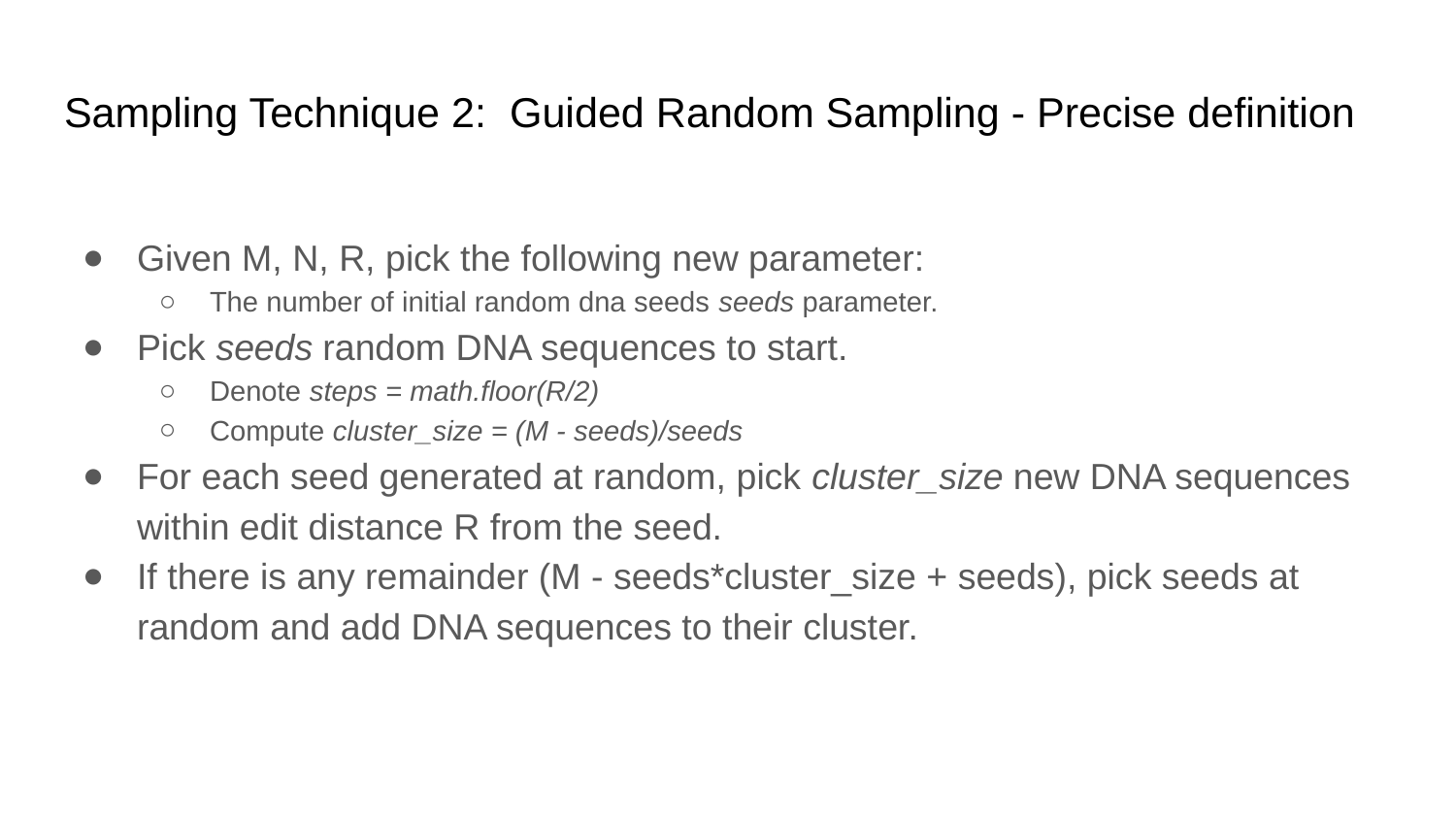

# Sampling Technique 2:  Guided Random Sampling - Precise definition
Given M, N, R, pick the following new parameter:
The number of initial random dna seeds seeds parameter.
Pick seeds random DNA sequences to start.
Denote steps = math.floor(R/2)
Compute cluster_size = (M - seeds)/seeds
For each seed generated at random, pick cluster_size new DNA sequences within edit distance R from the seed.
If there is any remainder (M - seeds*cluster_size + seeds), pick seeds at random and add DNA sequences to their cluster.